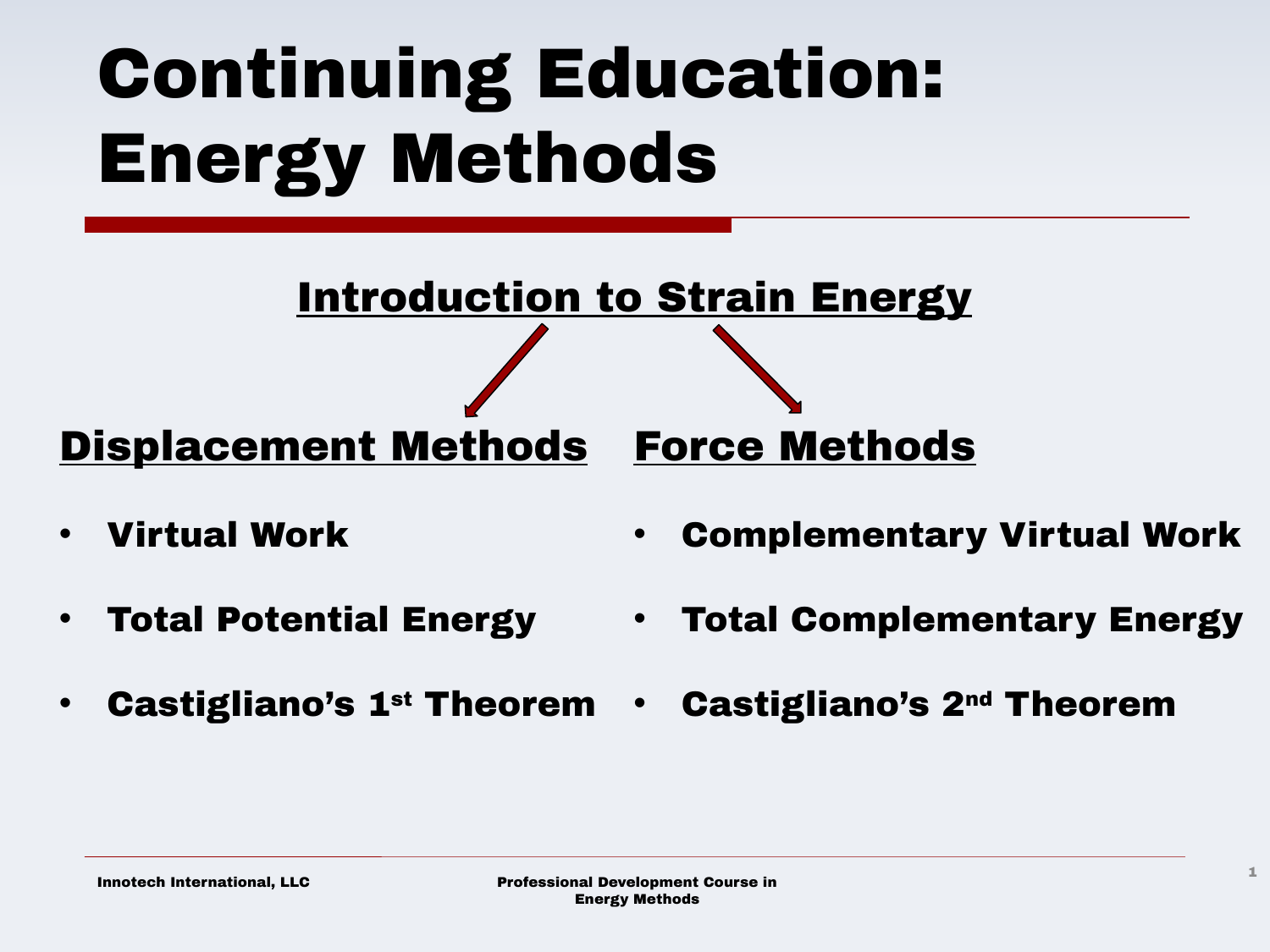

# Continuing Education: Energy Methods
Introduction to Strain Energy

Displacement Methods

Virtual Work
Total Potential Energy
Castigliano’s 1st Theorem
Force Methods

Complementary Virtual Work
Total Complementary Energy
Castigliano’s 2nd Theorem
1